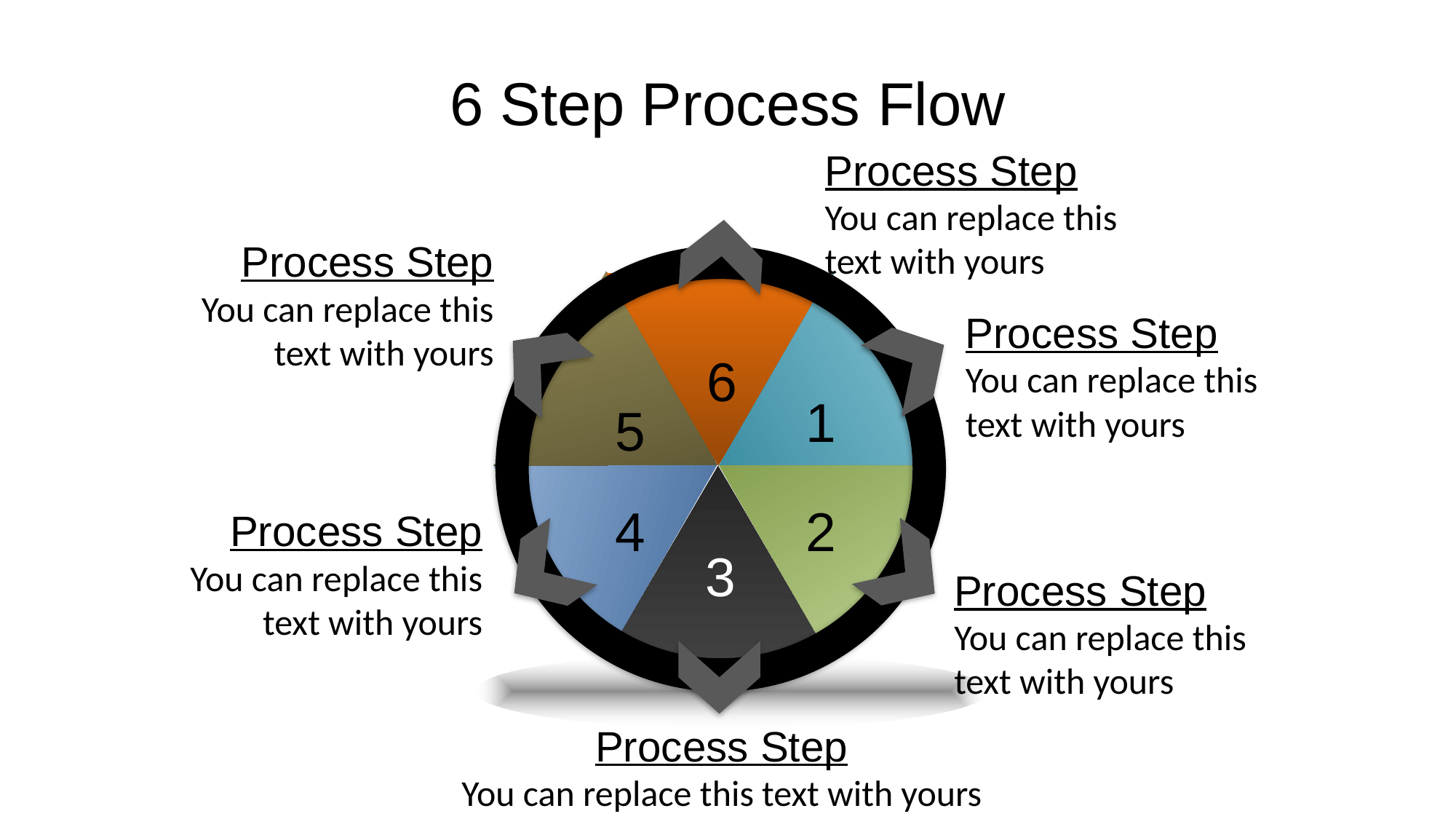

# 6 Step Process Flow
Process Step
You can replace this text with yours

Process Step
You can replace this text with yours

Process Step
You can replace this text with yours

6
1
5
4
2
Process Step
You can replace this text with yours

3
Process Step
You can replace this text with yours

Process Step
You can replace this text with yours